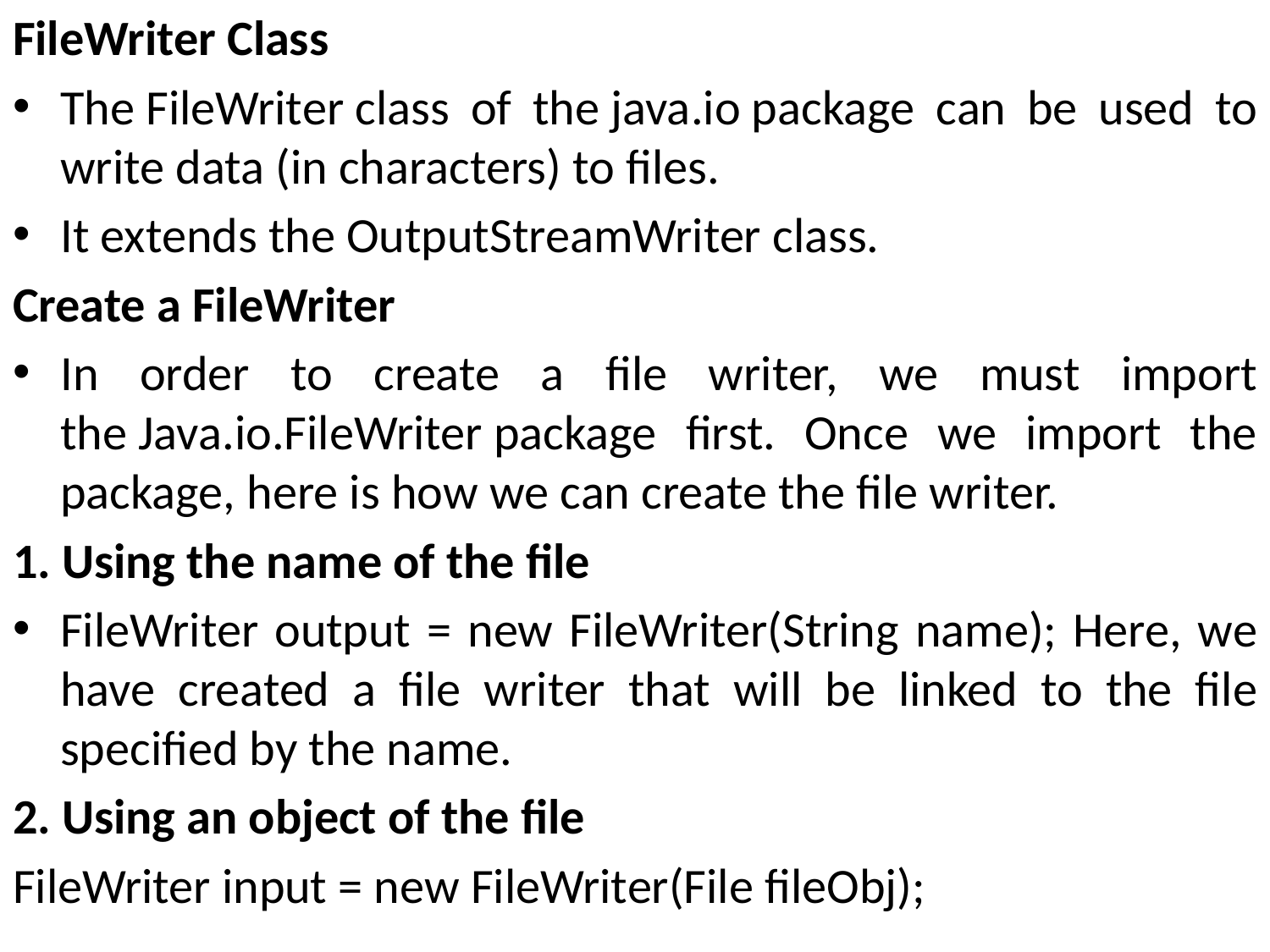

FileWriter Class
The FileWriter class of the java.io package can be used to write data (in characters) to files.
It extends the OutputStreamWriter class.
Create a FileWriter
In order to create a file writer, we must import the Java.io.FileWriter package first. Once we import the package, here is how we can create the file writer.
1. Using the name of the file
FileWriter output = new FileWriter(String name); Here, we have created a file writer that will be linked to the file specified by the name.
2. Using an object of the file
FileWriter input = new FileWriter(File fileObj);